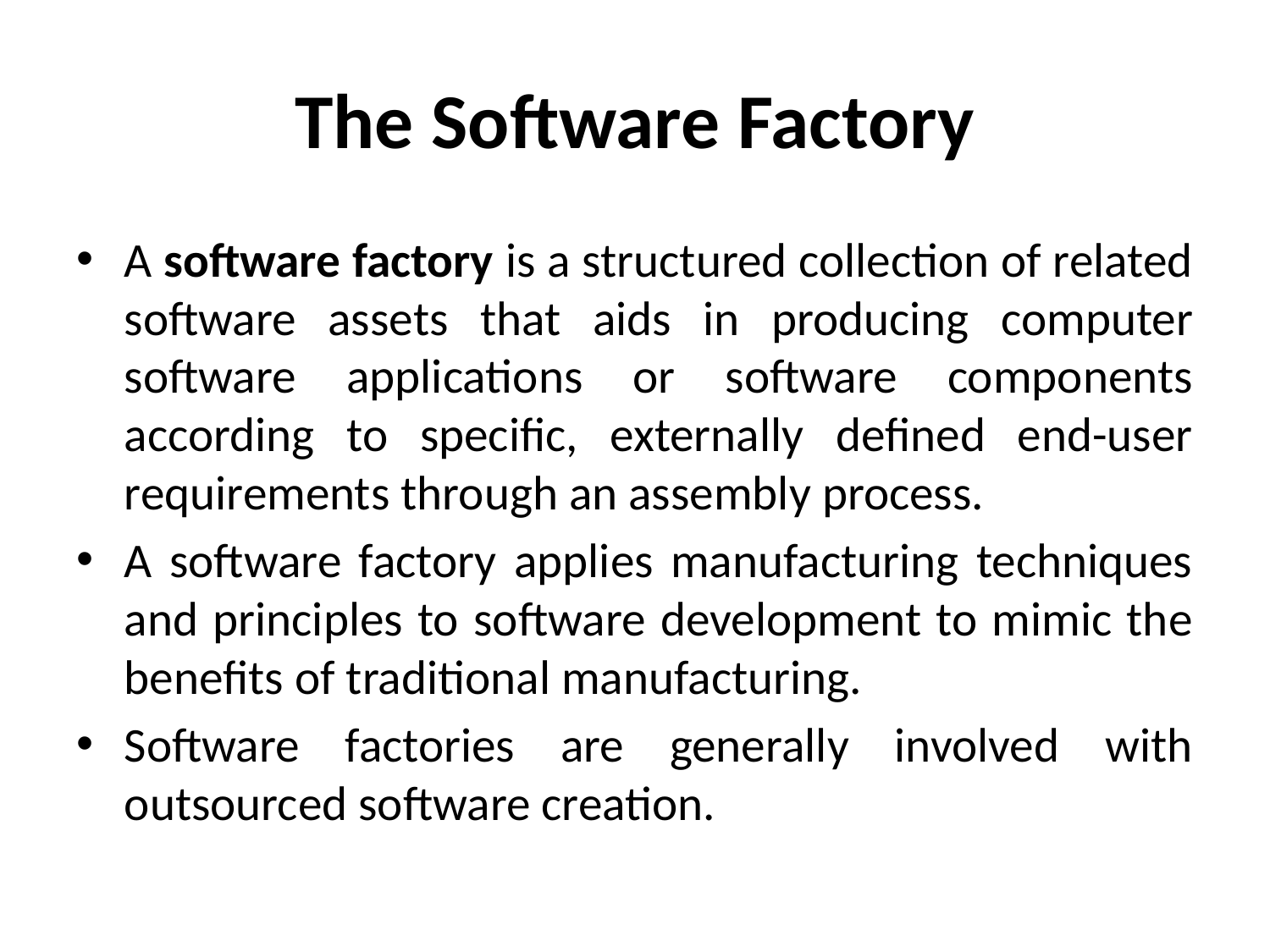

# The Software Factory
A software factory is a structured collection of related software assets that aids in producing computer software applications or software components according to specific, externally defined end-user requirements through an assembly process.
A software factory applies manufacturing techniques and principles to software development to mimic the benefits of traditional manufacturing.
Software factories are generally involved with outsourced software creation.